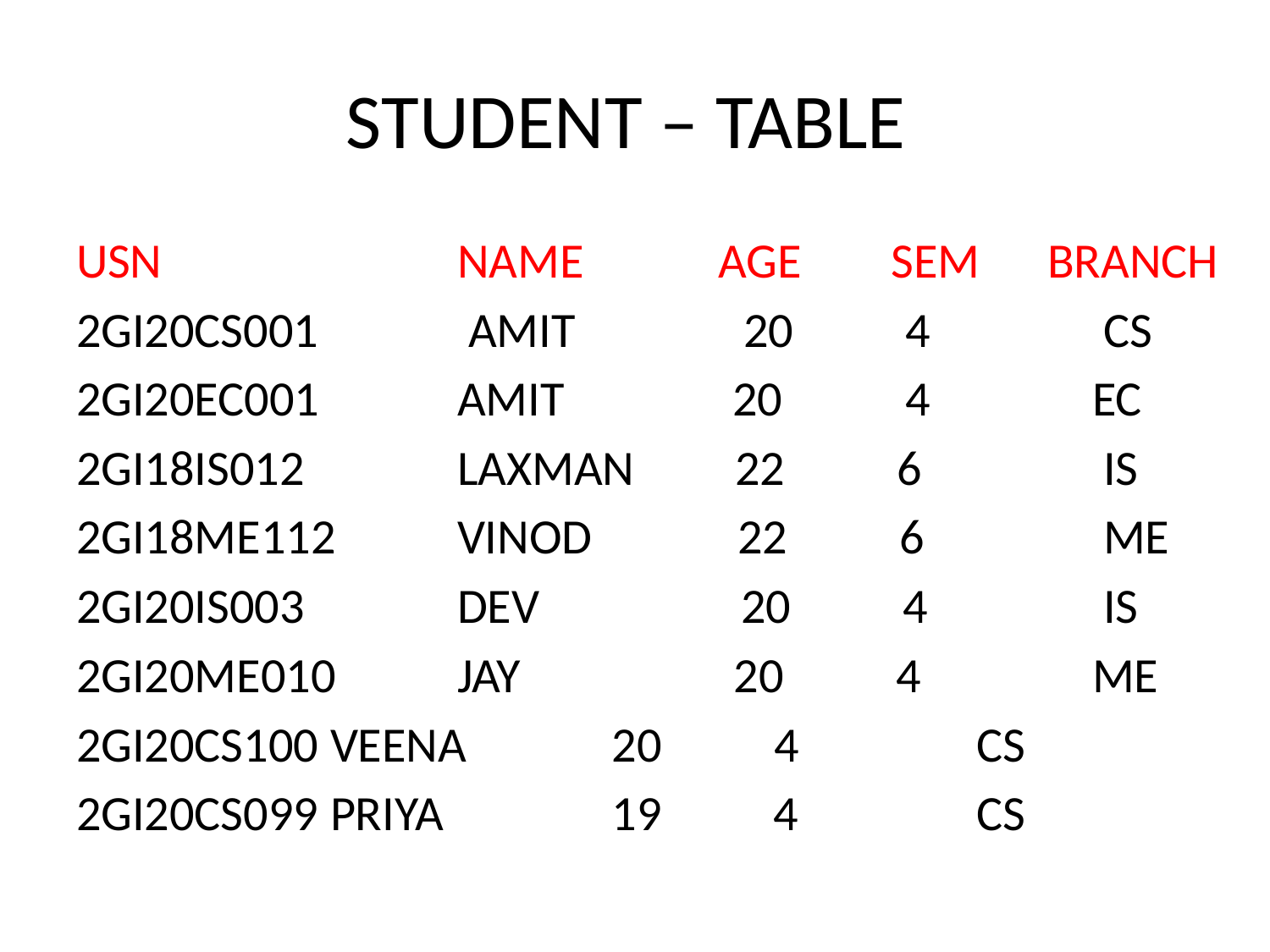

# STUDENT – TABLE
USN        		NAME            AGE        SEM      BRANCH
2GI20CS001		 AMIT               20          4		 CS
2GI20EC001 	AMIT               20           4 		EC
2GI18IS012 		LAXMAN         22          6		 IS
2GI18ME112 	VINOD             22          6		 ME
2GI20IS003 		DEV                  20          4		 IS
2GI20ME010 	JAY                   20          4 		ME
2GI20CS100 	VEENA             20          4		 CS
2GI20CS099 	PRIYA               19          4		 CS